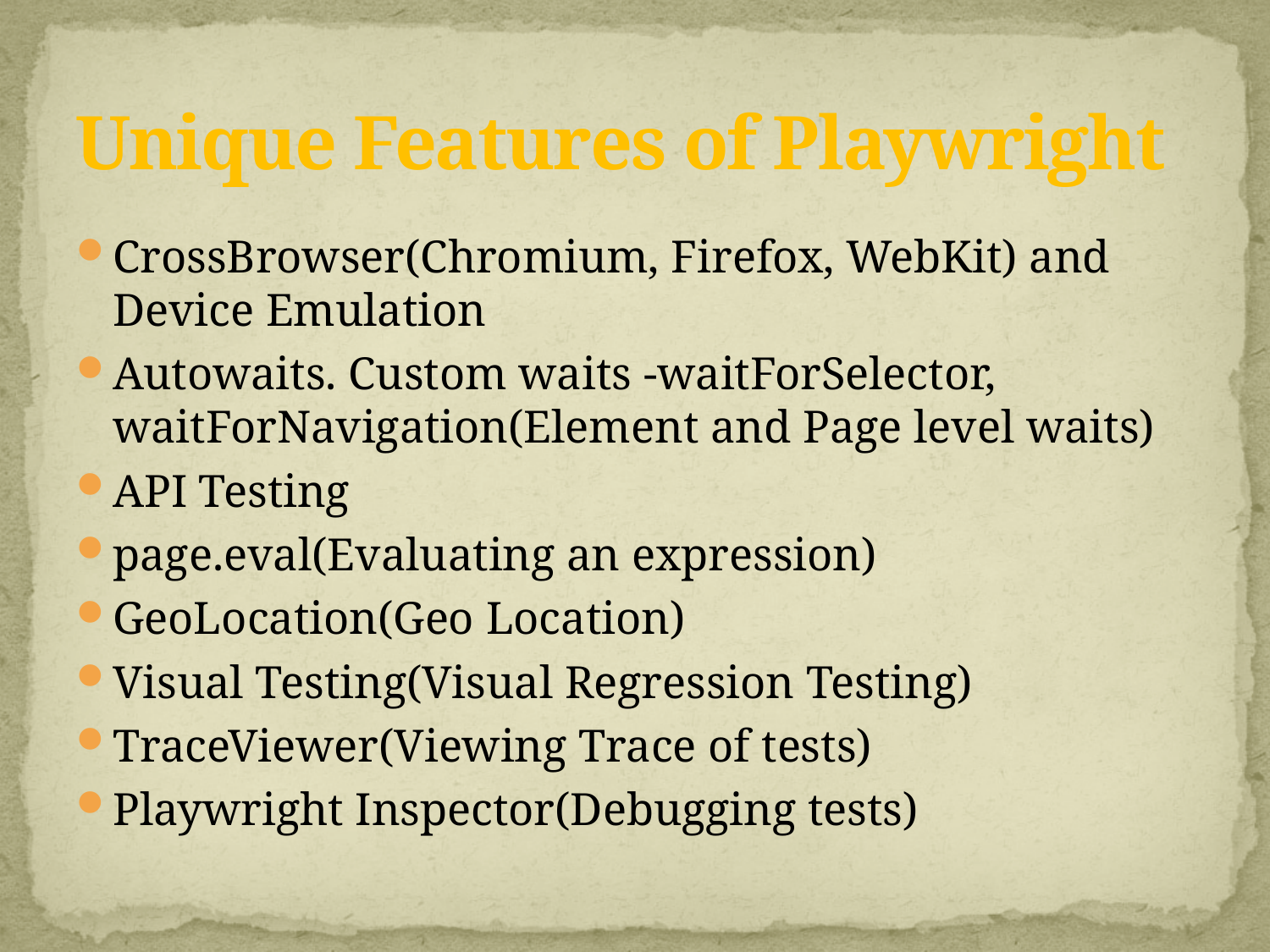

# Unique Features of Playwright
CrossBrowser(Chromium, Firefox, WebKit) and Device Emulation
Autowaits. Custom waits -waitForSelector, waitForNavigation(Element and Page level waits)
API Testing
page.eval(Evaluating an expression)
GeoLocation(Geo Location)
Visual Testing(Visual Regression Testing)
TraceViewer(Viewing Trace of tests)
Playwright Inspector(Debugging tests)